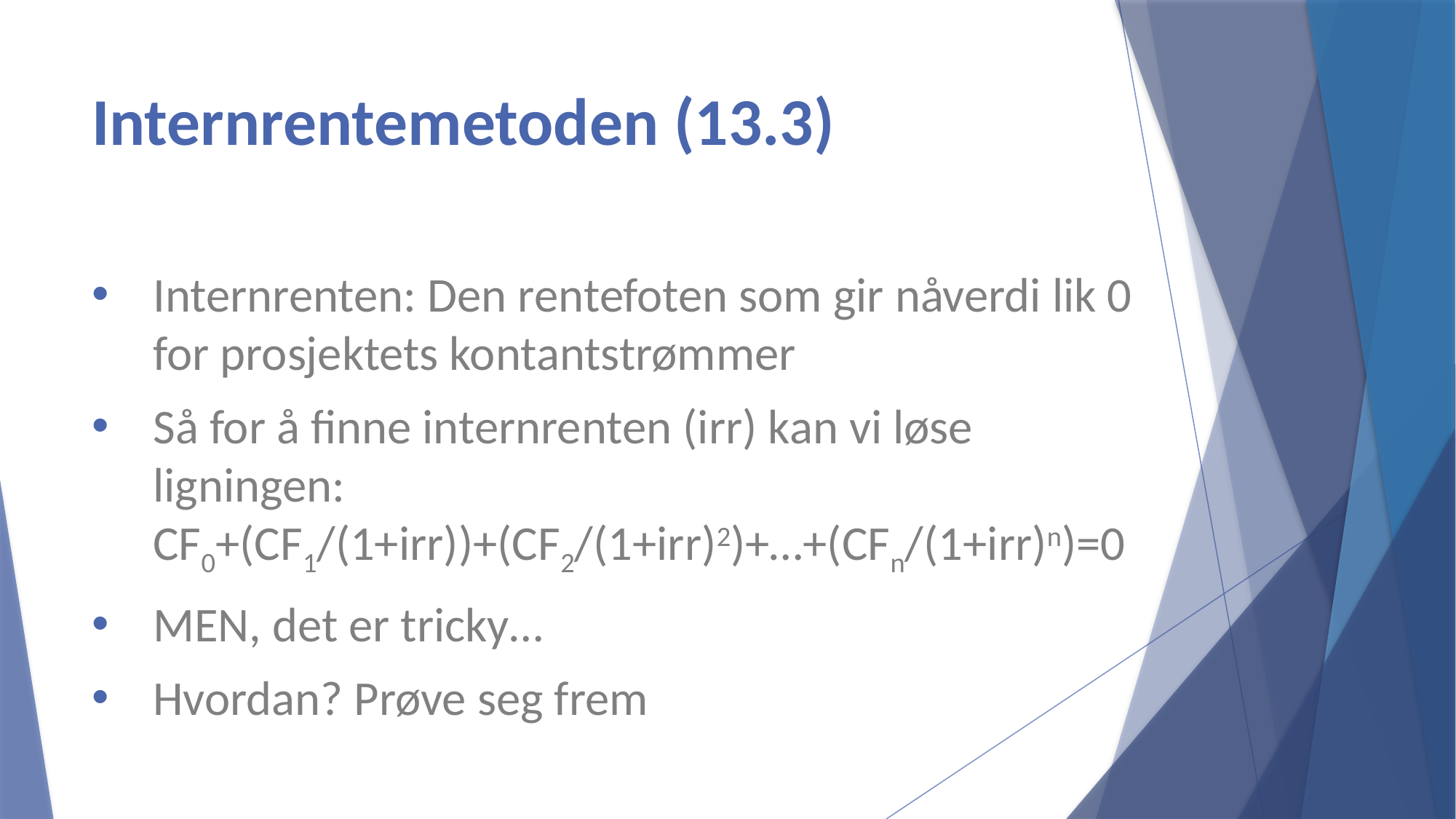

# Internrentemetoden (13.3)
Internrenten: Den rentefoten som gir nåverdi lik 0 for prosjektets kontantstrømmer
Så for å finne internrenten (irr) kan vi løse ligningen: CF0+(CF1/(1+irr))+(CF2/(1+irr)2)+…+(CFn/(1+irr)n)=0
MEN, det er tricky…
Hvordan? Prøve seg frem